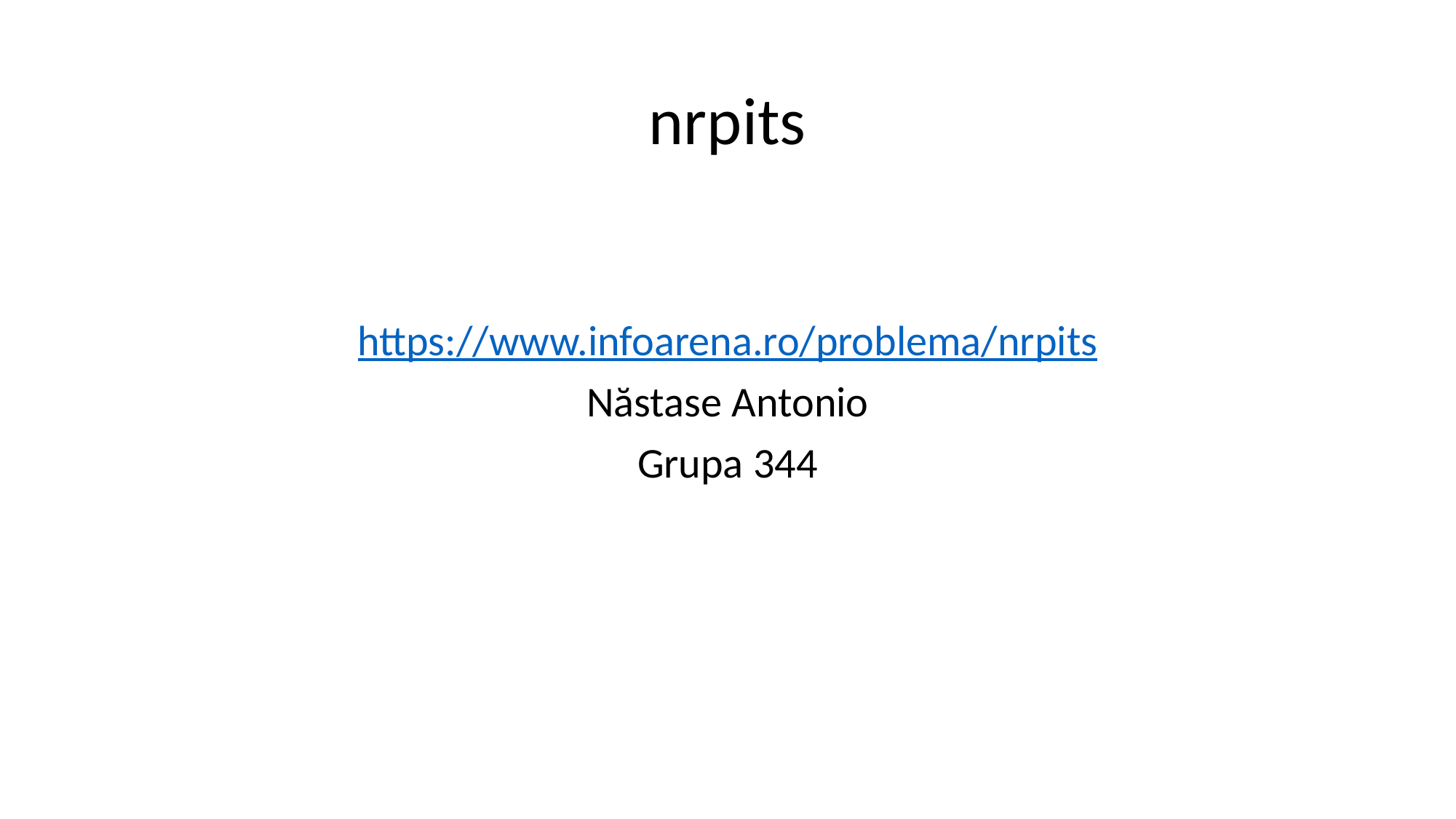

# nrpits
https://www.infoarena.ro/problema/nrpits
Năstase Antonio
Grupa 344